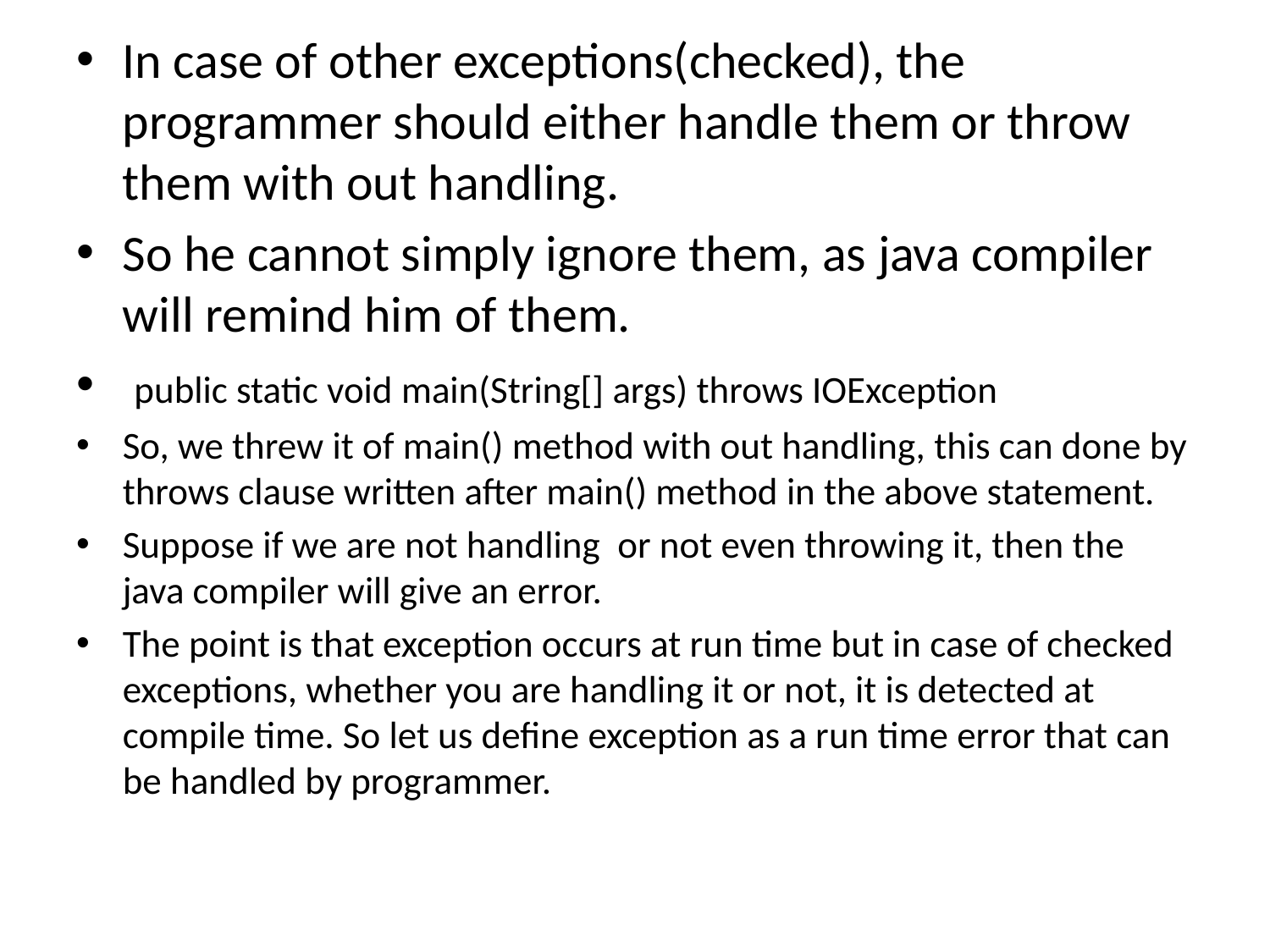

In case of other exceptions(checked), the programmer should either handle them or throw them with out handling.
So he cannot simply ignore them, as java compiler will remind him of them.
 public static void main(String[] args) throws IOException
So, we threw it of main() method with out handling, this can done by throws clause written after main() method in the above statement.
Suppose if we are not handling  or not even throwing it, then the java compiler will give an error.
The point is that exception occurs at run time but in case of checked exceptions, whether you are handling it or not, it is detected at compile time. So let us define exception as a run time error that can be handled by programmer.
#